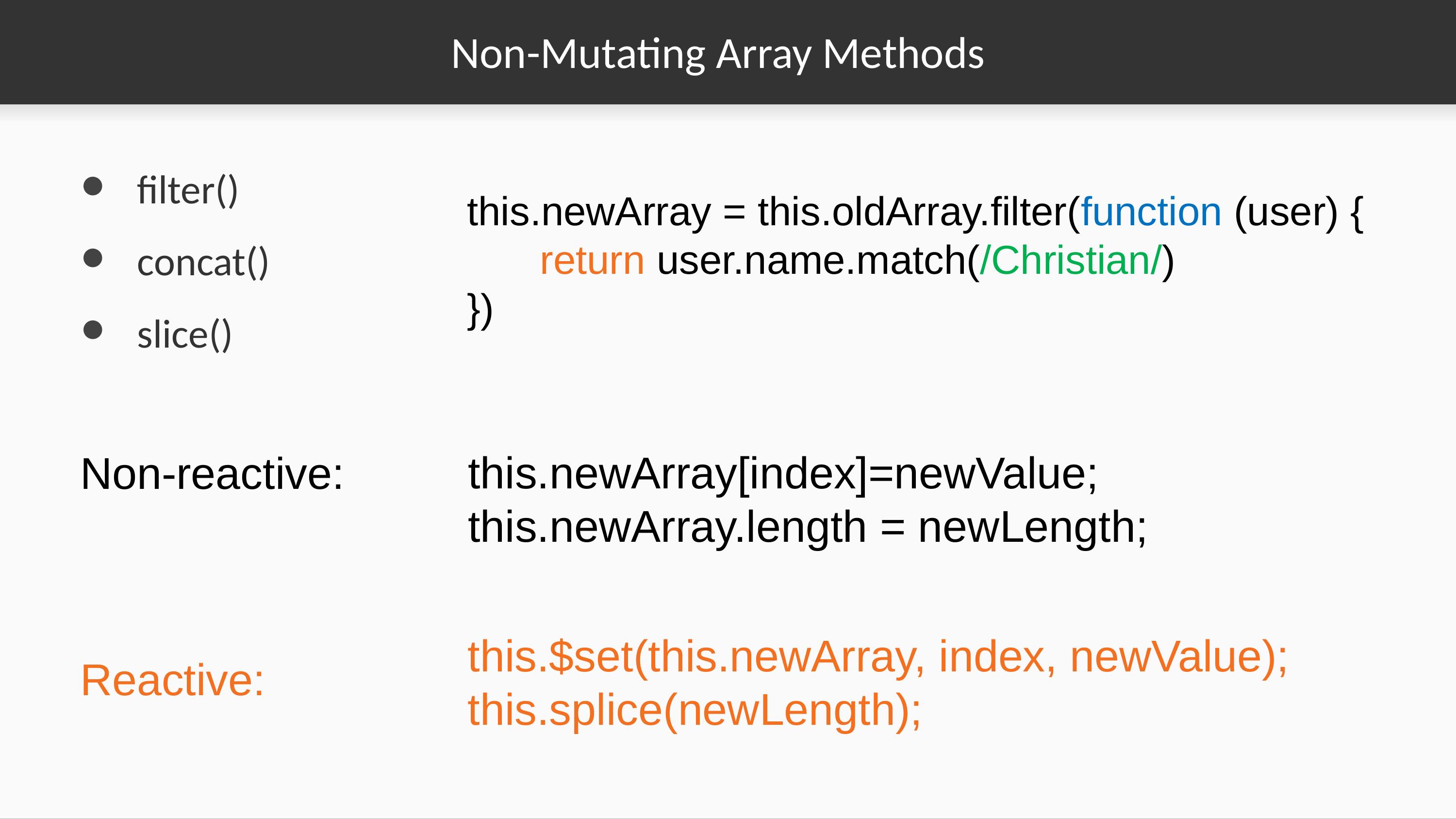

# Non-Mutating Array Methods
filter()
concat()
slice()
this.newArray = this.oldArray.filter(function (user) {
	return user.name.match(/Christian/)
})
this.newArray[index]=newValue;
this.newArray.length = newLength;
Non-reactive:
this.$set(this.newArray, index, newValue);
this.splice(newLength);
Reactive: